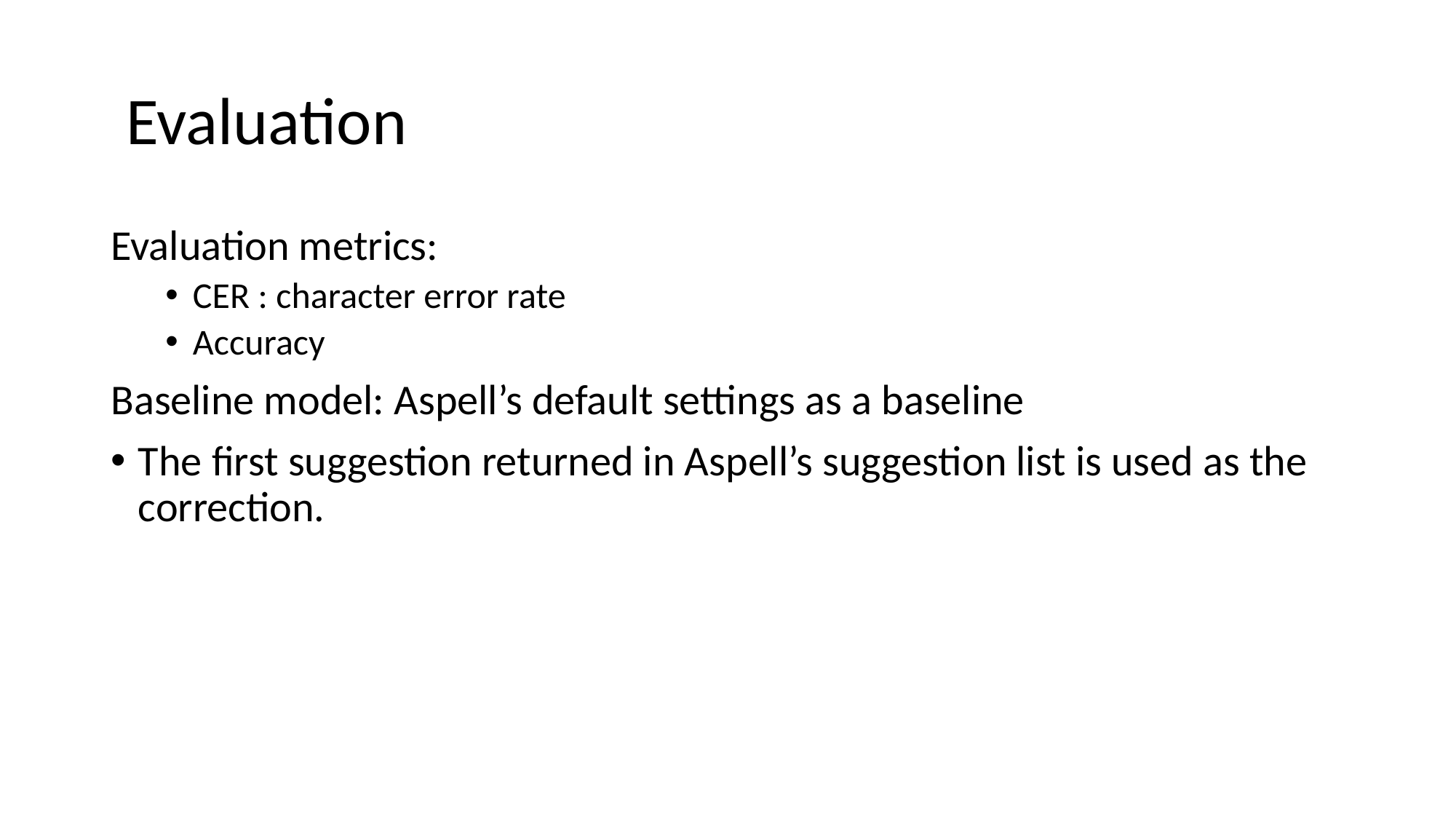

# Evaluation
Evaluation metrics:
CER : character error rate
Accuracy
Baseline model: Aspell’s default settings as a baseline
The first suggestion returned in Aspell’s suggestion list is used as the correction.